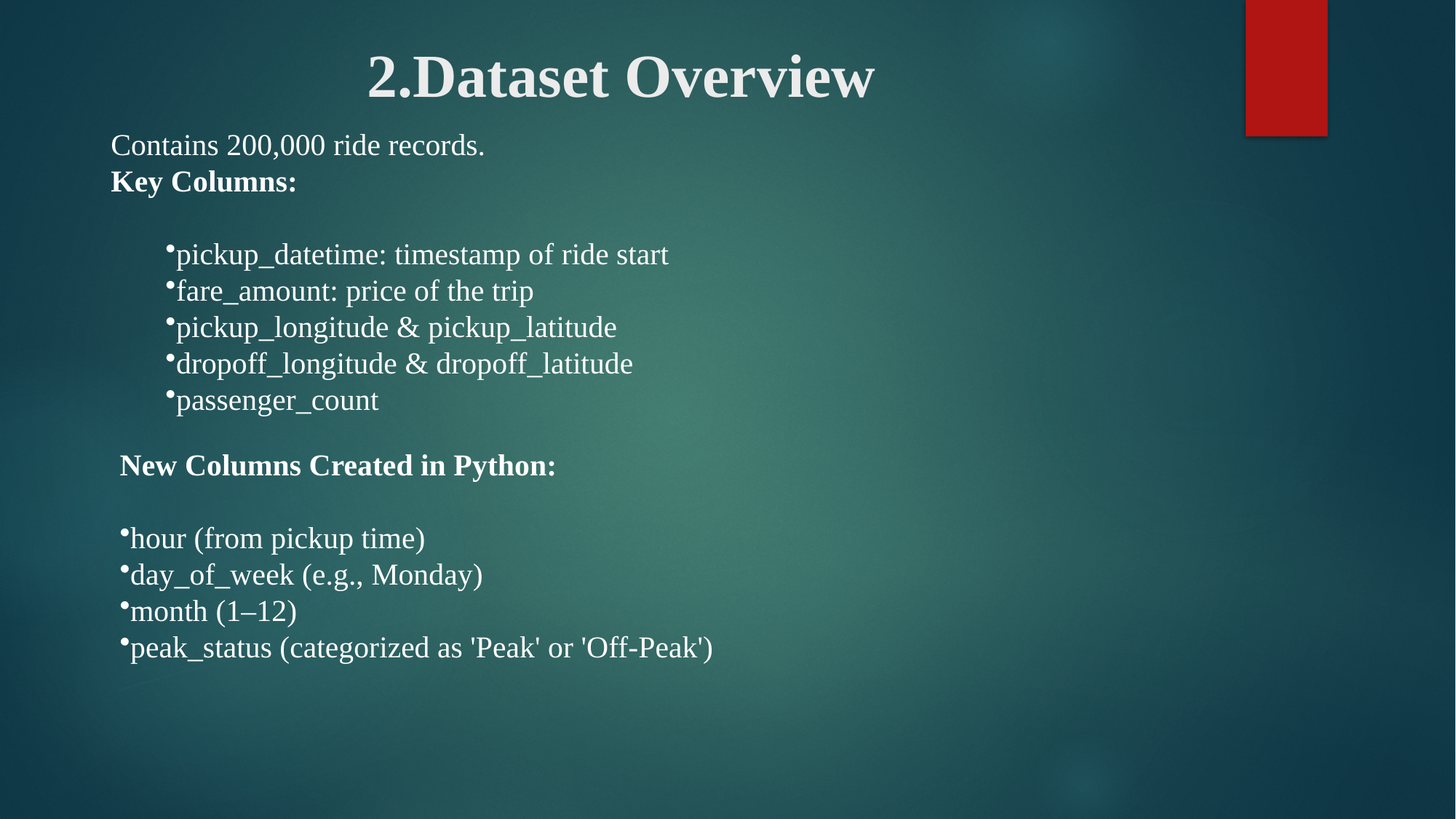

# 2.Dataset Overview

Contains 200,000 ride records.
Key Columns:

pickup_datetime: timestamp of ride start
fare_amount: price of the trip
pickup_longitude & pickup_latitude
dropoff_longitude & dropoff_latitude
passenger_count

New Columns Created in Python:

hour (from pickup time)
day_of_week (e.g., Monday)
month (1–12)
peak_status (categorized as 'Peak' or 'Off-Peak')